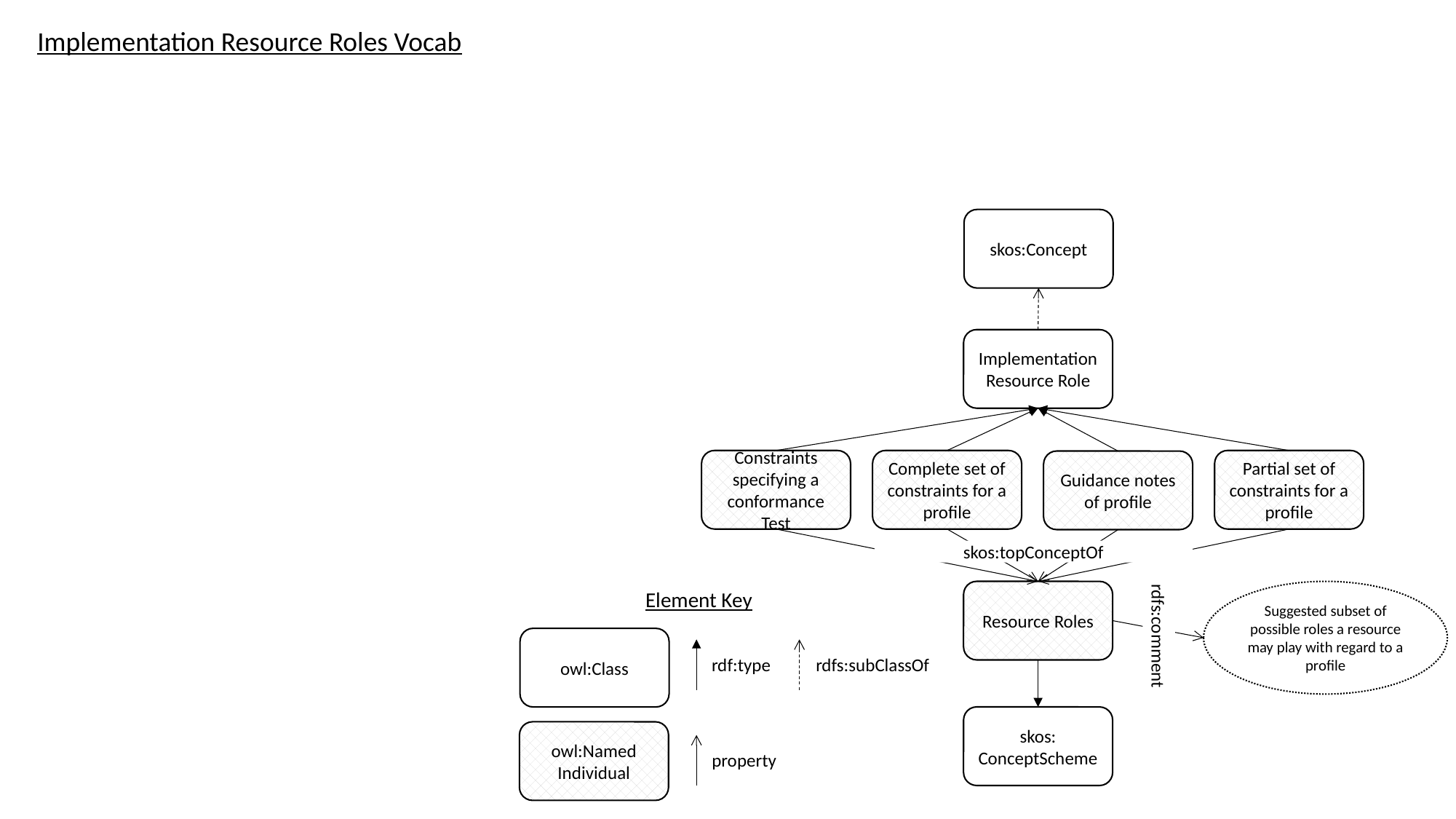

Implementation Resource Roles Vocab
skos:Concept
Implementation Resource Role
Constraints specifying a conformance Test
Complete set of constraints for a profile
Partial set of constraints for a profile
Guidance notes of profile
skos:topConceptOf
Element Key
Resource Roles
Suggested subset of possible roles a resource may play with regard to a profile
rdfs:comment
owl:Class
rdf:type
rdfs:subClassOf
skos:
ConceptScheme
owl:Named
Individual
property